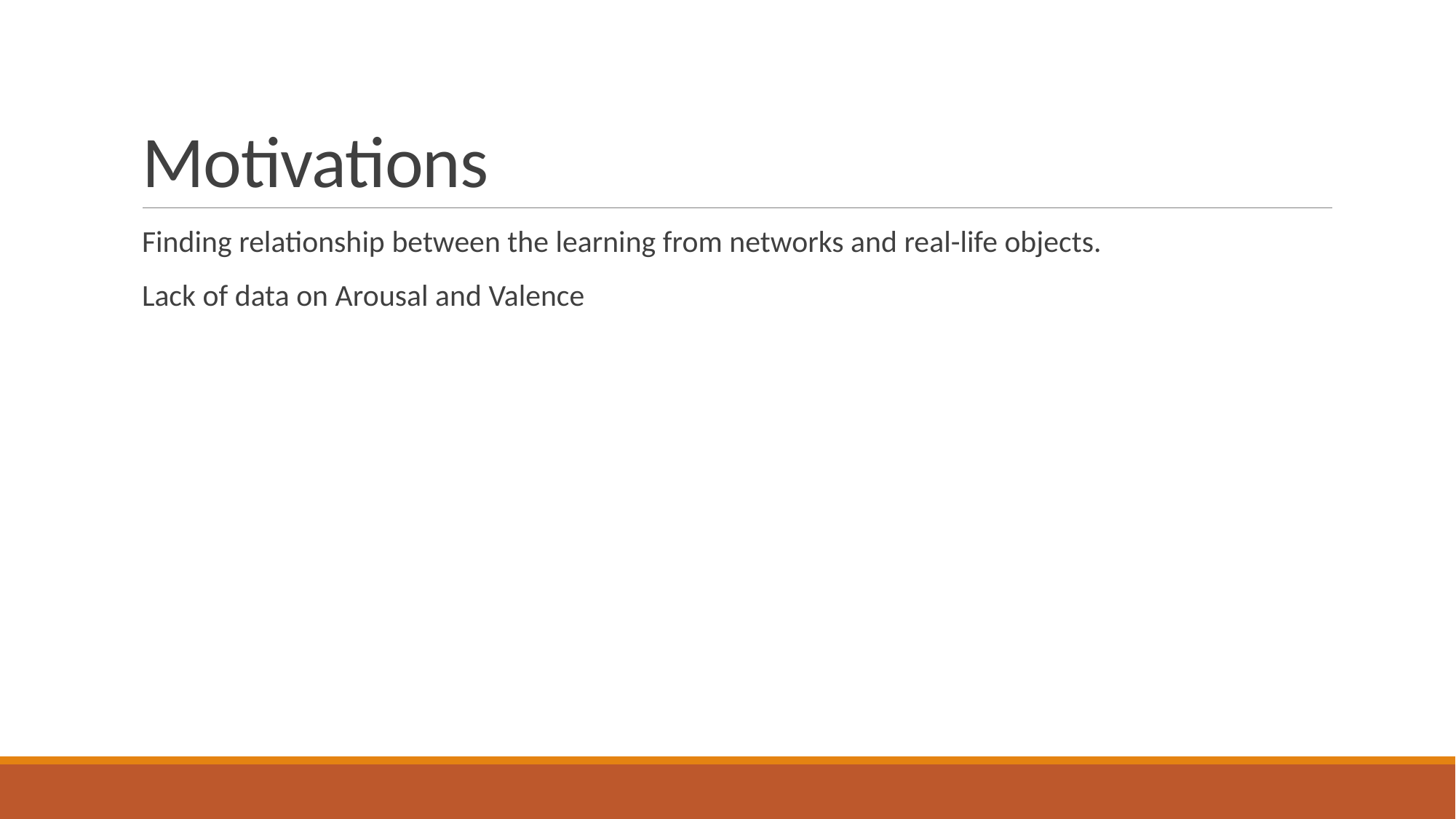

# Motivations
Finding relationship between the learning from networks and real-life objects.
Lack of data on Arousal and Valence